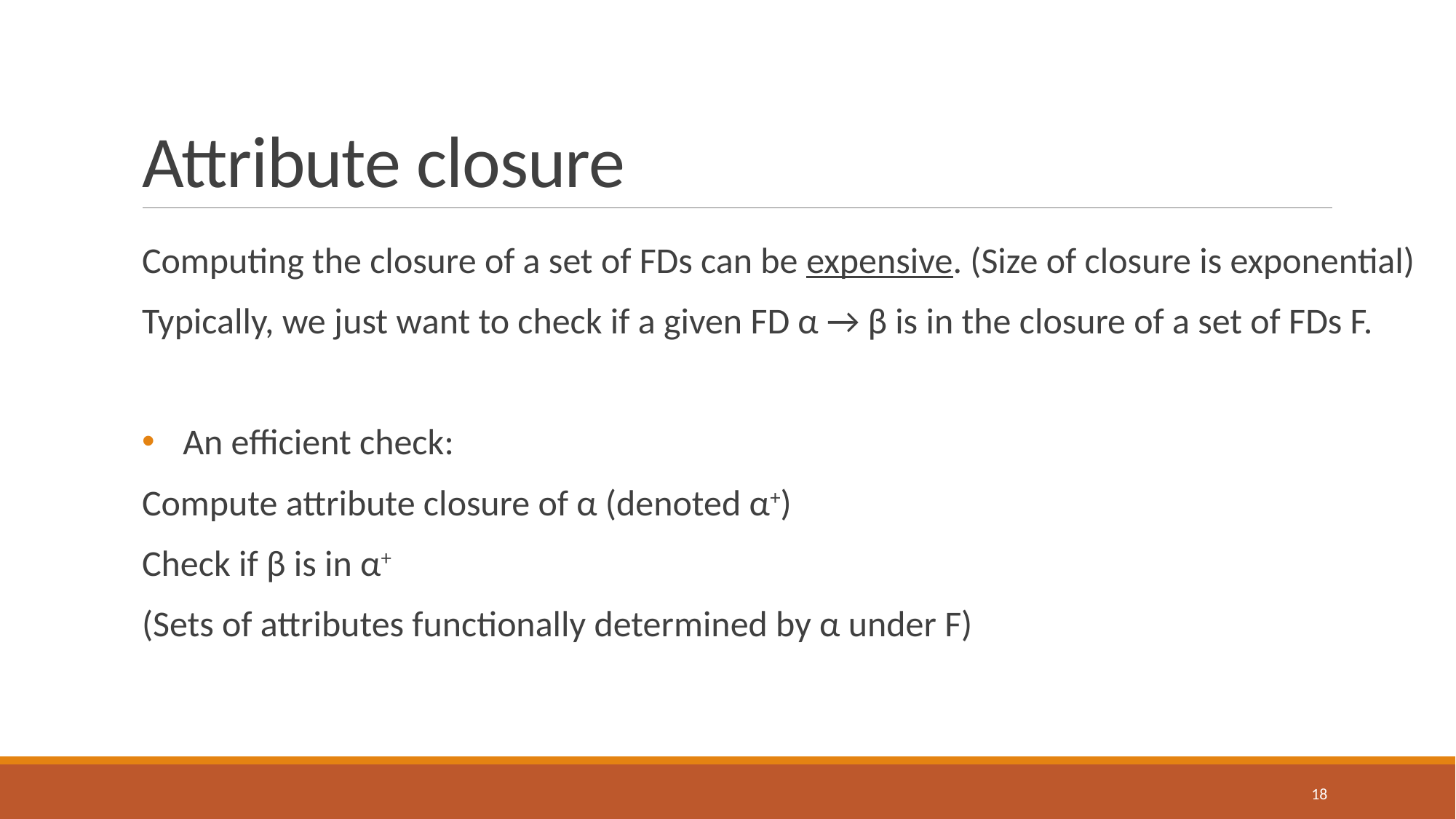

# Attribute closure
Computing the closure of a set of FDs can be expensive. (Size of closure is exponential)
Typically, we just want to check if a given FD α → β is in the closure of a set of FDs F.

An efficient check:
Compute attribute closure of α (denoted α+)
Check if β is in α+
(Sets of attributes functionally determined by α under F)
18